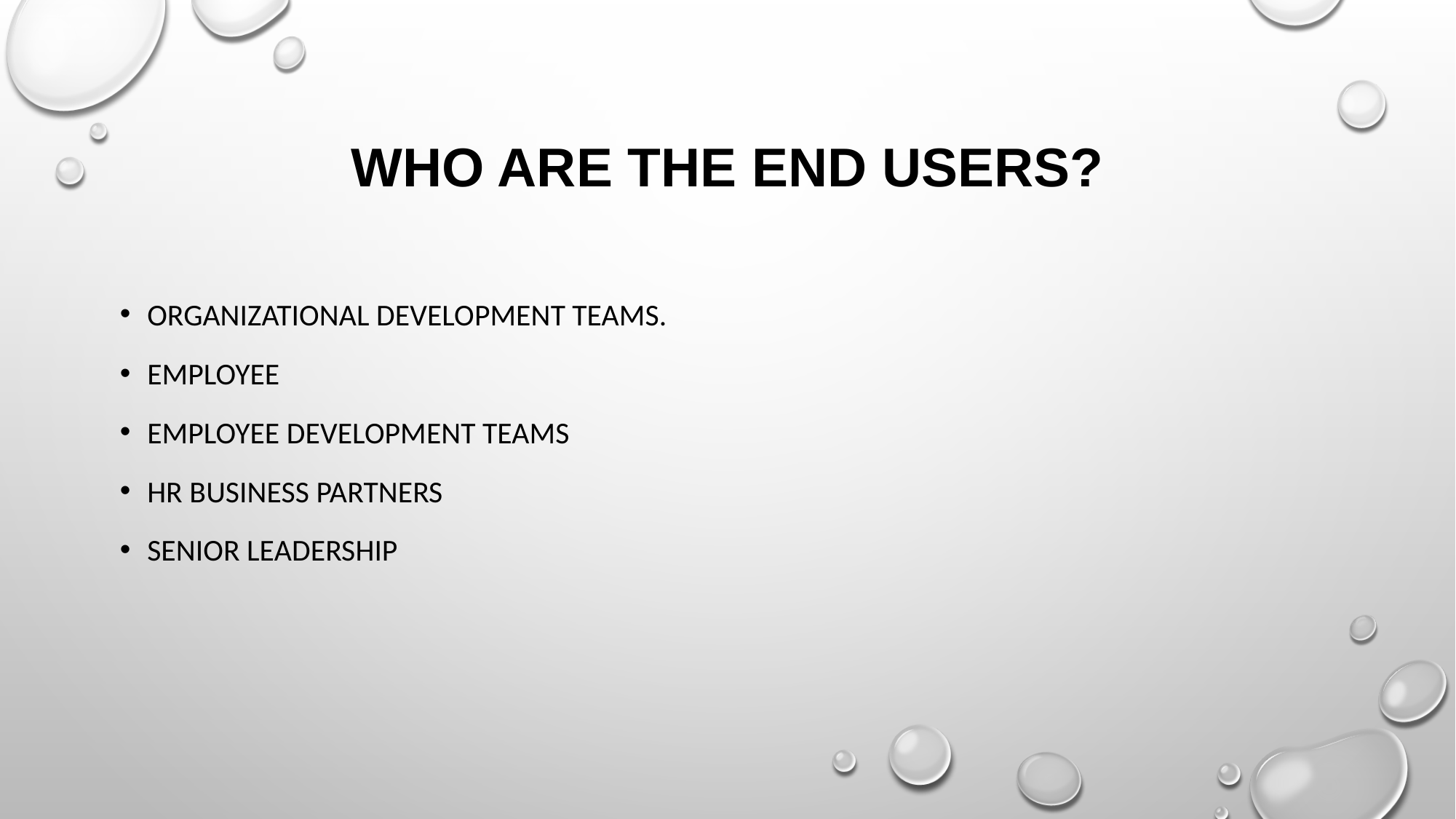

# Who are the end users?
Organizational development teams.
Employee
Employee development teams
Hr business partners
Senior leadership